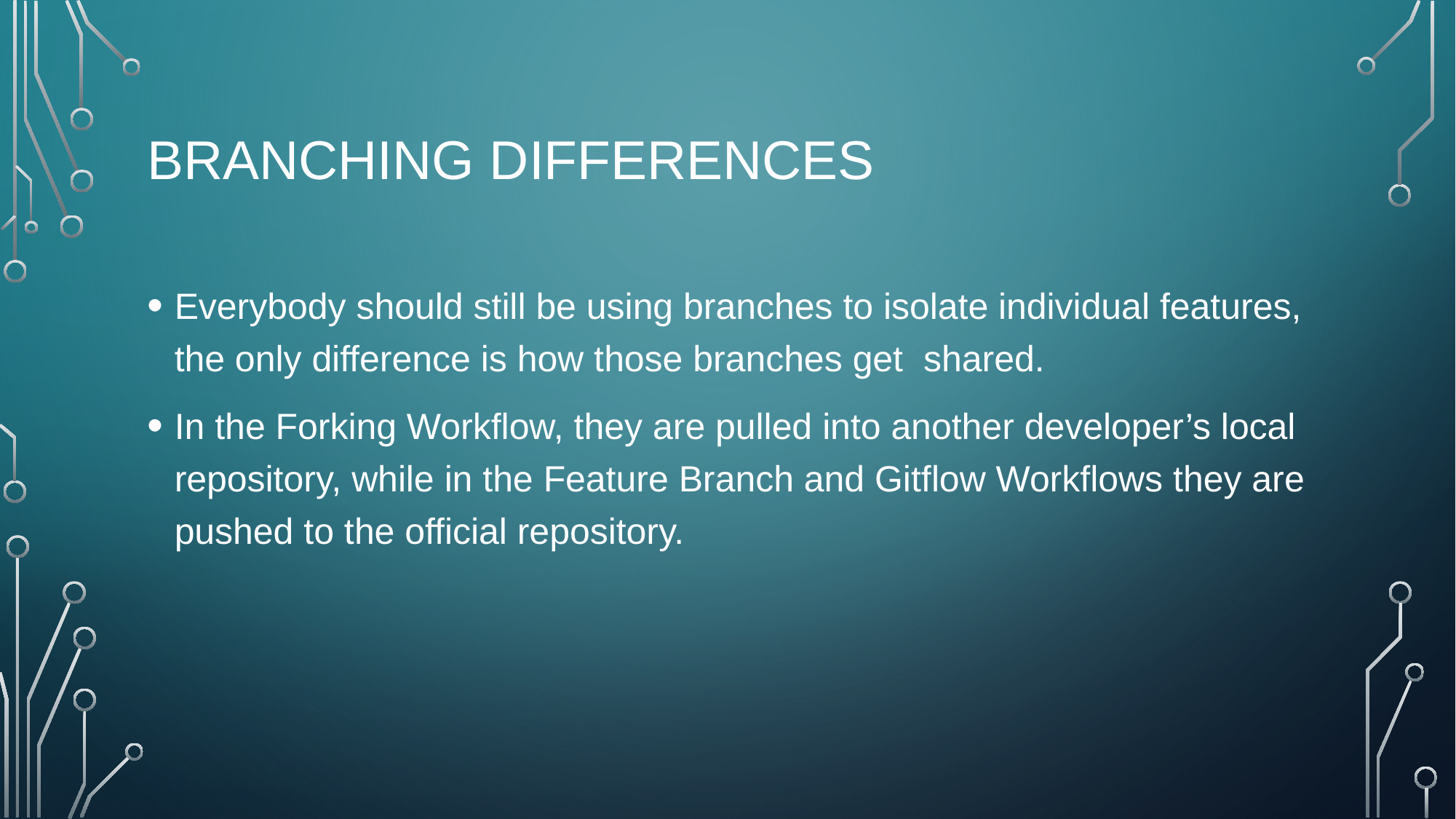

# Branching differences
Everybody should still be using branches to isolate individual features, the only difference is how those branches get  shared.
In the Forking Workflow, they are pulled into another developer’s local repository, while in the Feature Branch and Gitflow Workflows they are pushed to the official repository.